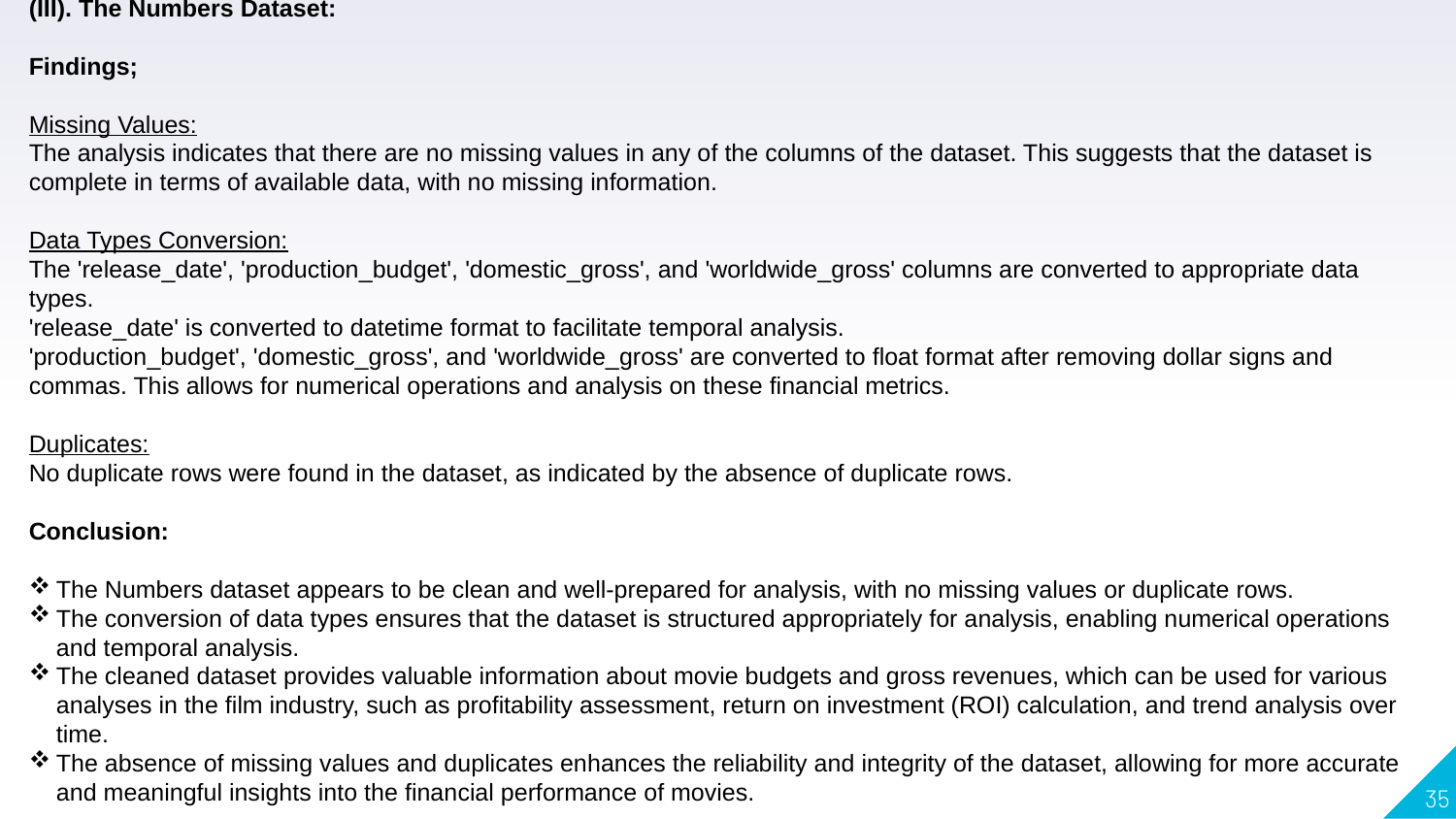

(III). The Numbers Dataset:

Findings;

Missing Values:
The analysis indicates that there are no missing values in any of the columns of the dataset. This suggests that the dataset is complete in terms of available data, with no missing information.

Data Types Conversion:
The 'release_date', 'production_budget', 'domestic_gross', and 'worldwide_gross' columns are converted to appropriate data types.
'release_date' is converted to datetime format to facilitate temporal analysis.
'production_budget', 'domestic_gross', and 'worldwide_gross' are converted to float format after removing dollar signs and commas. This allows for numerical operations and analysis on these financial metrics.

Duplicates:
No duplicate rows were found in the dataset, as indicated by the absence of duplicate rows.

Conclusion:

The Numbers dataset appears to be clean and well-prepared for analysis, with no missing values or duplicate rows.
The conversion of data types ensures that the dataset is structured appropriately for analysis, enabling numerical operations and temporal analysis.
The cleaned dataset provides valuable information about movie budgets and gross revenues, which can be used for various analyses in the film industry, such as profitability assessment, return on investment (ROI) calculation, and trend analysis over time.
The absence of missing values and duplicates enhances the reliability and integrity of the dataset, allowing for more accurate and meaningful insights into the financial performance of movies.
35